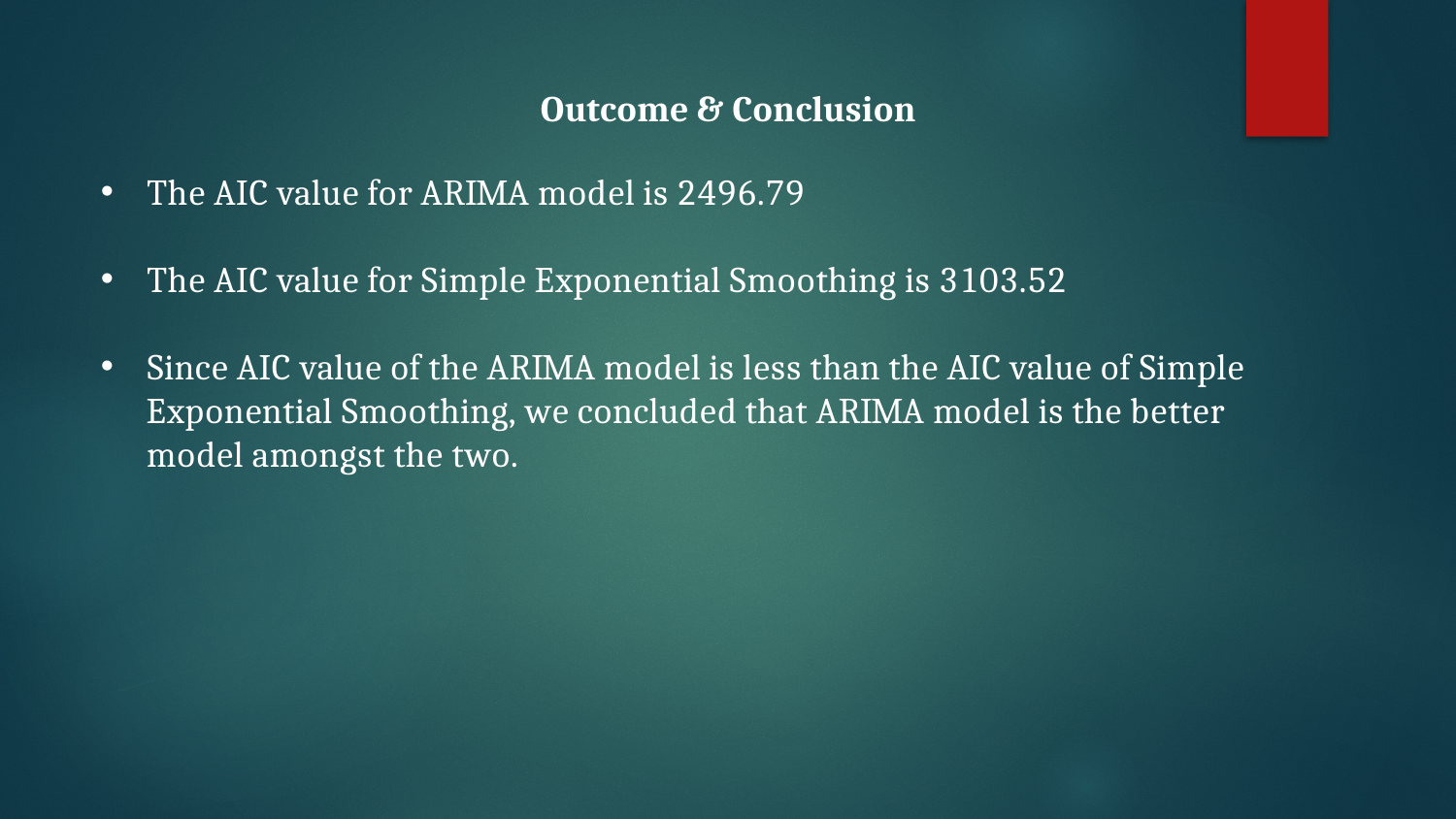

# Outcome & Conclusion
The AIC value for ARIMA model is 2496.79

The AIC value for Simple Exponential Smoothing is 3103.52

Since AIC value of the ARIMA model is less than the AIC value of Simple Exponential Smoothing, we concluded that ARIMA model is the better model amongst the two.